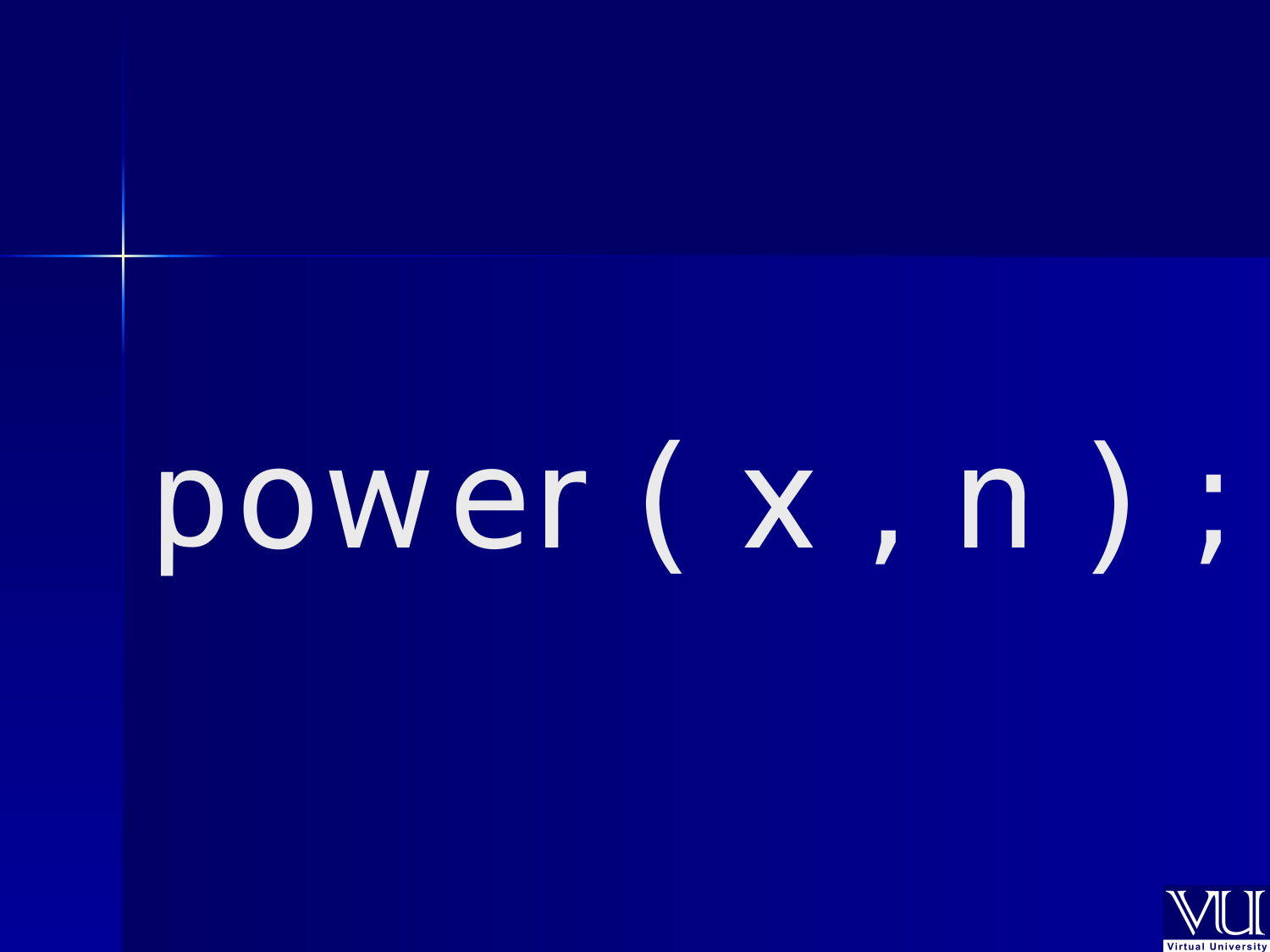

# power ( x , n ) ;